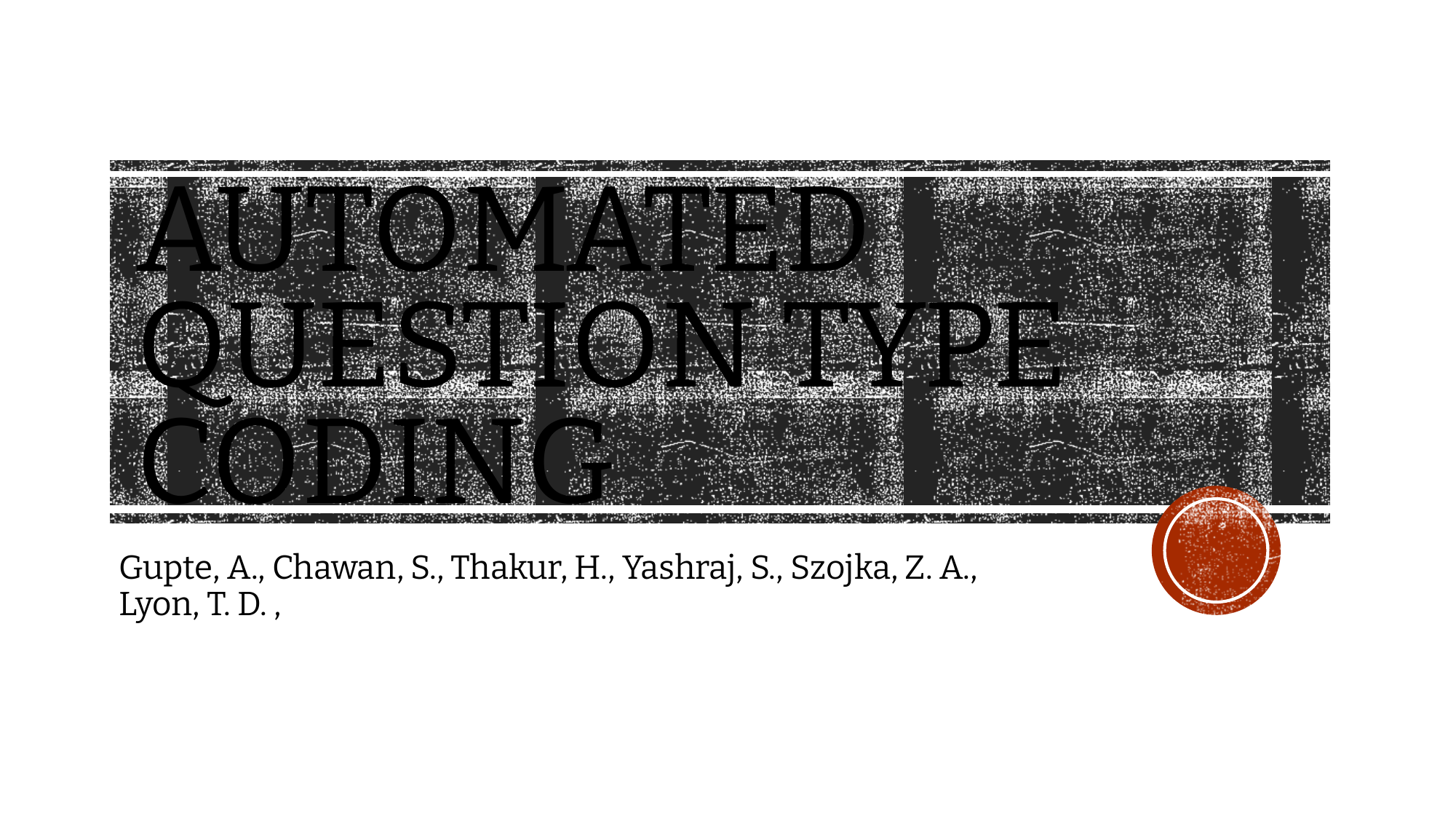

# Automated Question Type Coding
Gupte, A., Chawan, S., Thakur, H., Yashraj, S., Szojka, Z. A., Lyon, T. D. ,